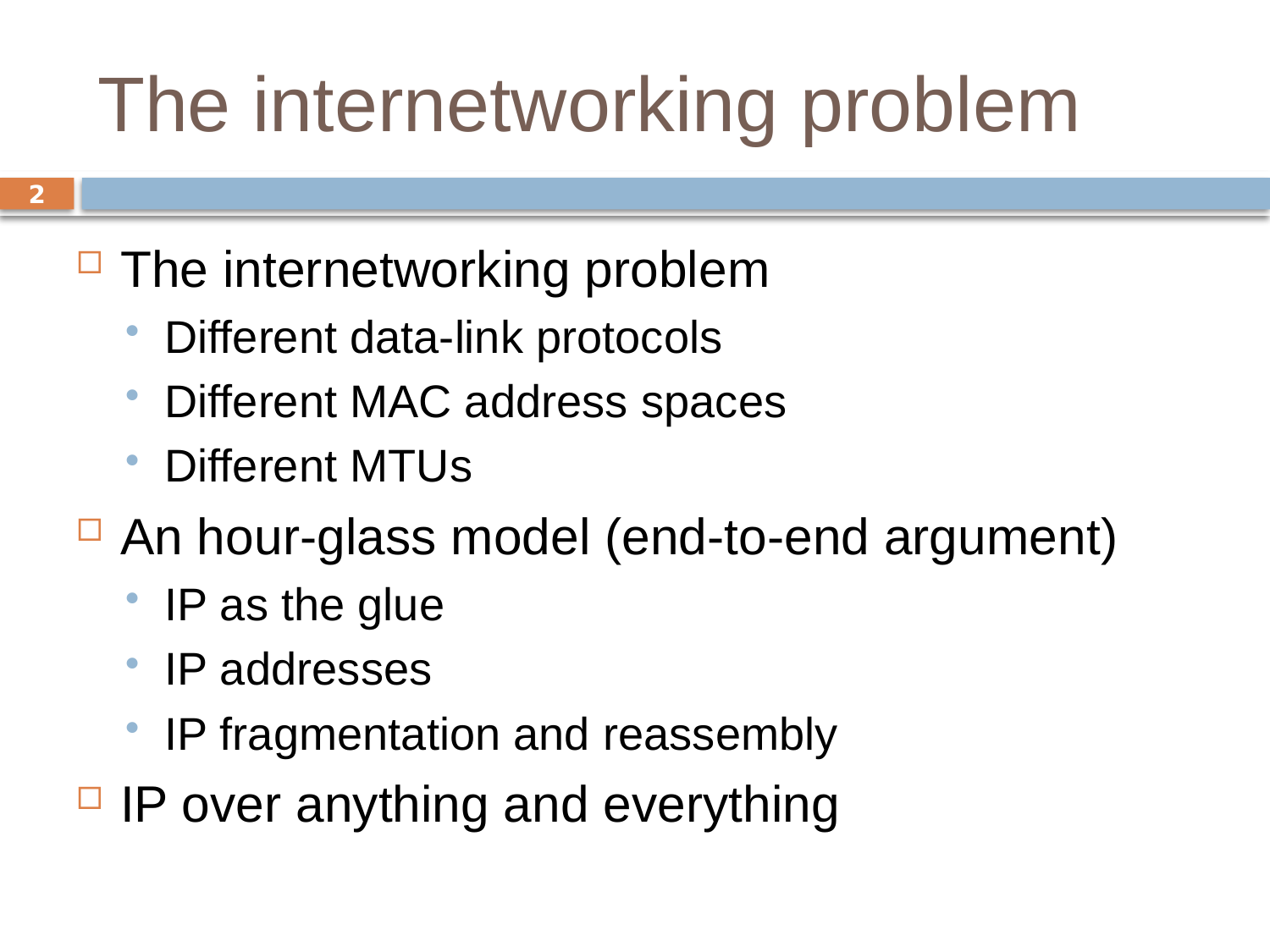

# The internetworking problem
2
The internetworking problem
Different data-link protocols
Different MAC address spaces
Different MTUs
An hour-glass model (end-to-end argument)
IP as the glue
IP addresses
IP fragmentation and reassembly
IP over anything and everything